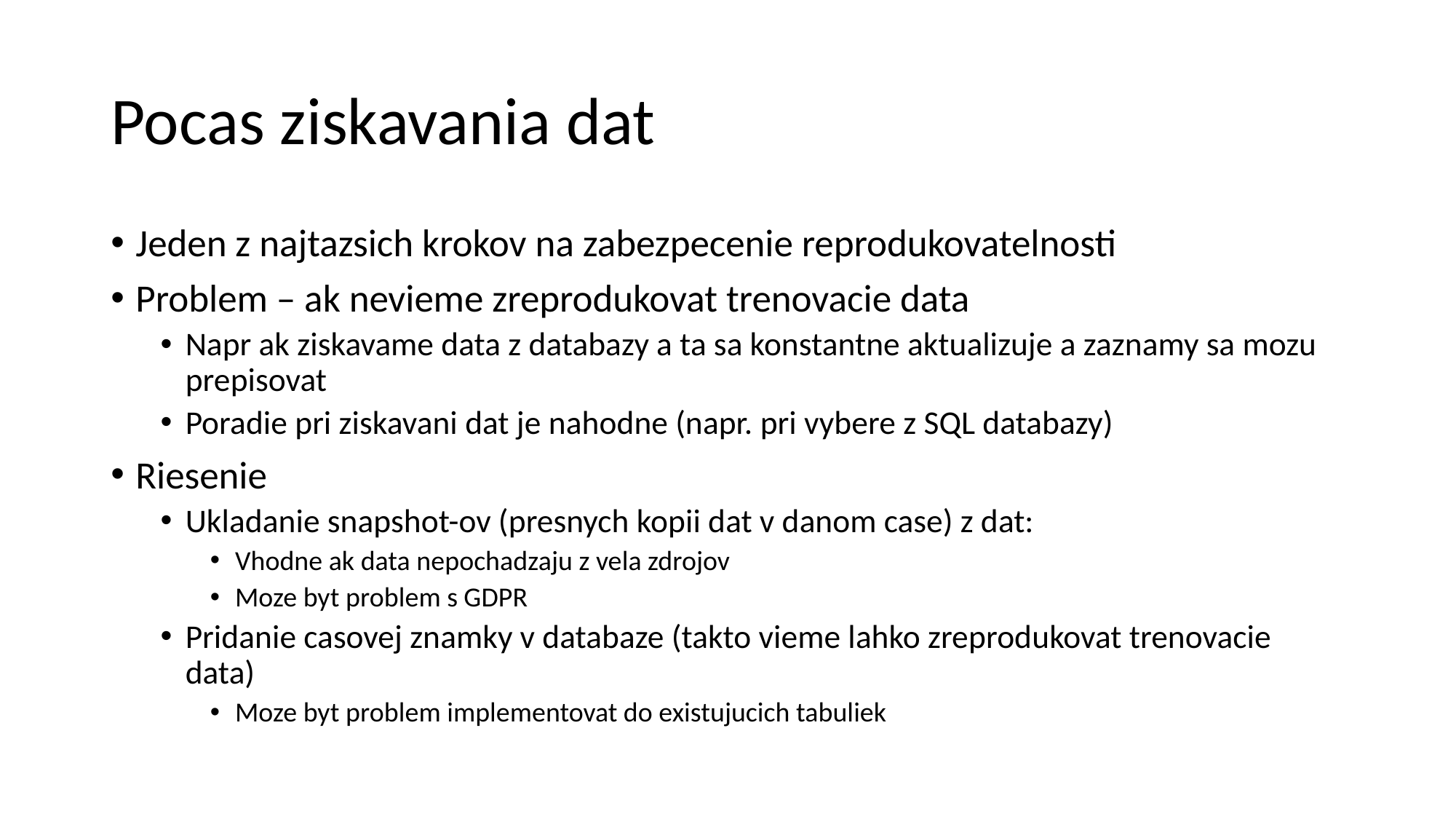

# Pocas ziskavania dat
Jeden z najtazsich krokov na zabezpecenie reprodukovatelnosti
Problem – ak nevieme zreprodukovat trenovacie data
Napr ak ziskavame data z databazy a ta sa konstantne aktualizuje a zaznamy sa mozu prepisovat
Poradie pri ziskavani dat je nahodne (napr. pri vybere z SQL databazy)
Riesenie
Ukladanie snapshot-ov (presnych kopii dat v danom case) z dat:
Vhodne ak data nepochadzaju z vela zdrojov
Moze byt problem s GDPR
Pridanie casovej znamky v databaze (takto vieme lahko zreprodukovat trenovacie data)
Moze byt problem implementovat do existujucich tabuliek